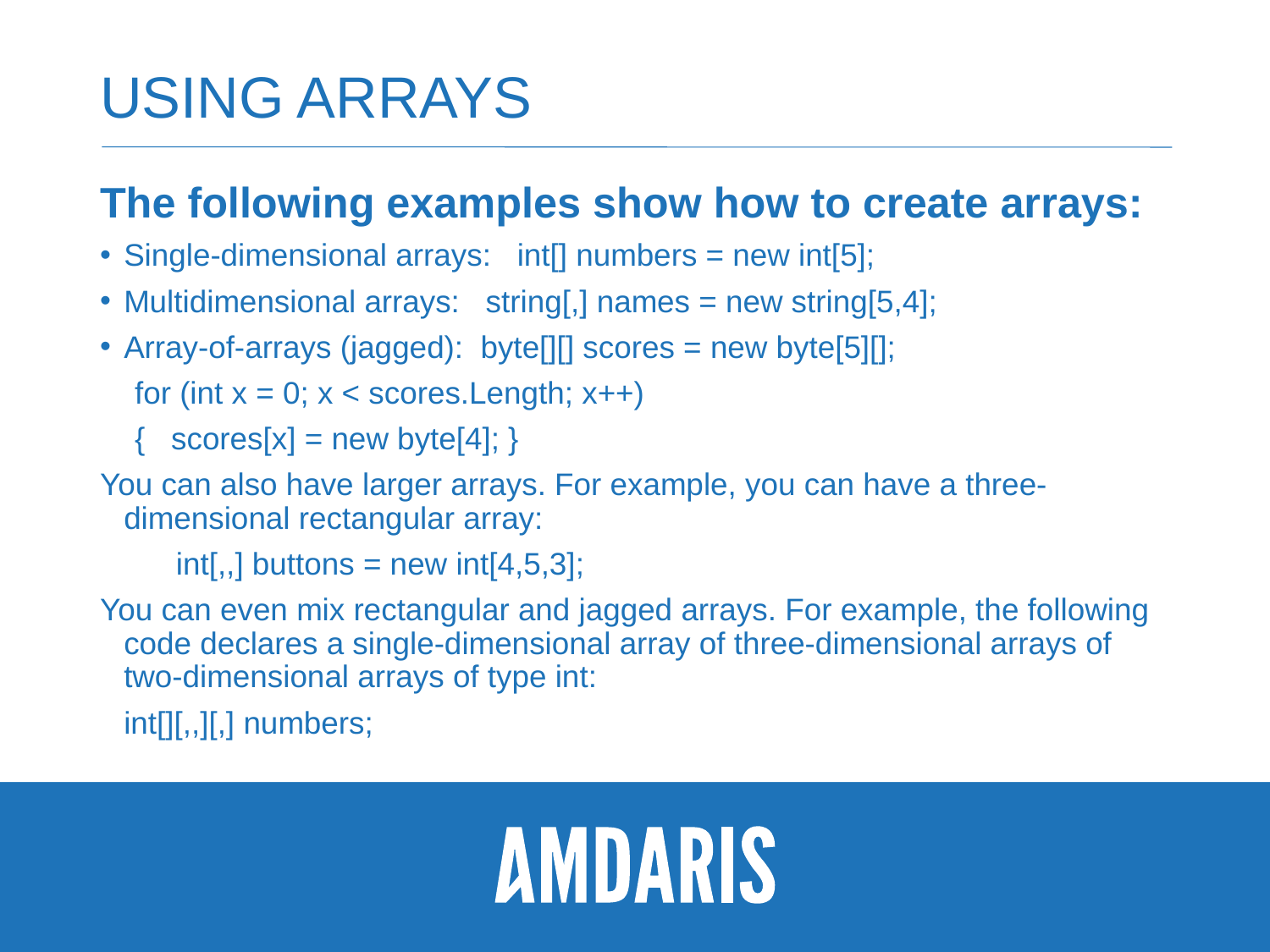

# Using arrays
The following examples show how to create arrays:
Single-dimensional arrays:   int[] numbers = new int[5];
Multidimensional arrays:   string[,] names = new string[5,4];
Array-of-arrays (jagged):  byte[][] scores = new byte[5][];
    for (int x = 0; x < scores.Length; x++)
    {   scores[x] = new byte[4]; }
You can also have larger arrays. For example, you can have a three-dimensional rectangular array:
			      int[,,] buttons = new int[4,5,3];
You can even mix rectangular and jagged arrays. For example, the following code declares a single-dimensional array of three-dimensional arrays of two-dimensional arrays of type int:
				int[][,,][,] numbers;